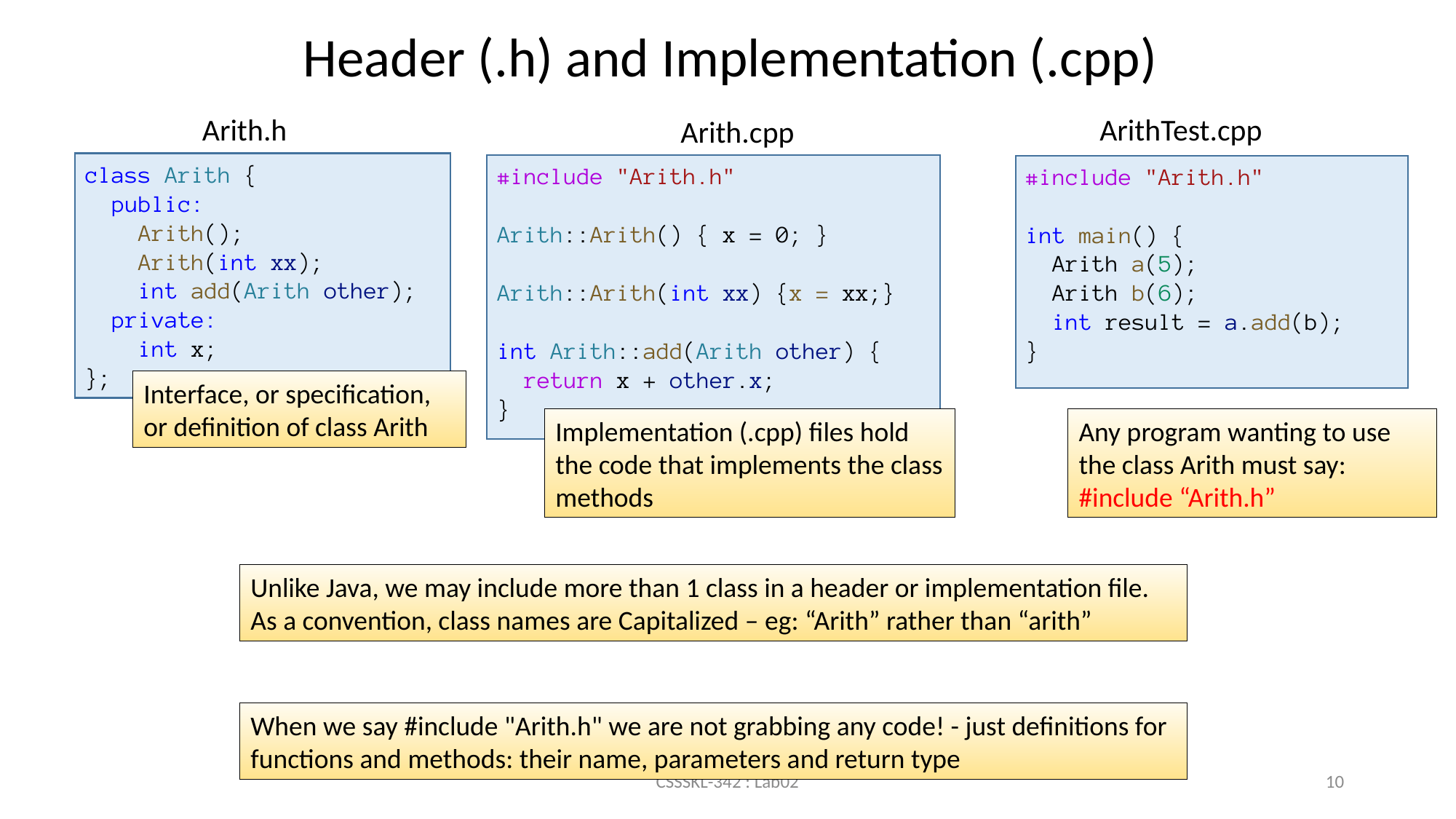

Header (.h) and Implementation (.cpp)
Arith.h
ArithTest.cpp
Arith.cpp
class Arith {
  public:
    Arith();
    Arith(int xx);
    int add(Arith other);
  private:
    int x;
};

#include "Arith.h"
Arith::Arith() { x = 0; }
Arith::Arith(int xx) {x = xx;}
int Arith::add(Arith other) {
  return x + other.x;
}

#include "Arith.h"
int main() {
  Arith a(5);
  Arith b(6);
  int result = a.add(b);
}

Interface, or specification, or definition of class Arith
Implementation (.cpp) files hold the code that implements the class methods
Any program wanting to use the class Arith must say:  #include “Arith.h”
Unlike Java, we may include more than 1 class in a header or implementation file.
As a convention, class names are Capitalized – eg: “Arith” rather than “arith”
When we say #include "Arith.h" we are not grabbing any code! - just definitions for functions and methods: their name, parameters and return type
CSSSKL-342 : Lab02
10